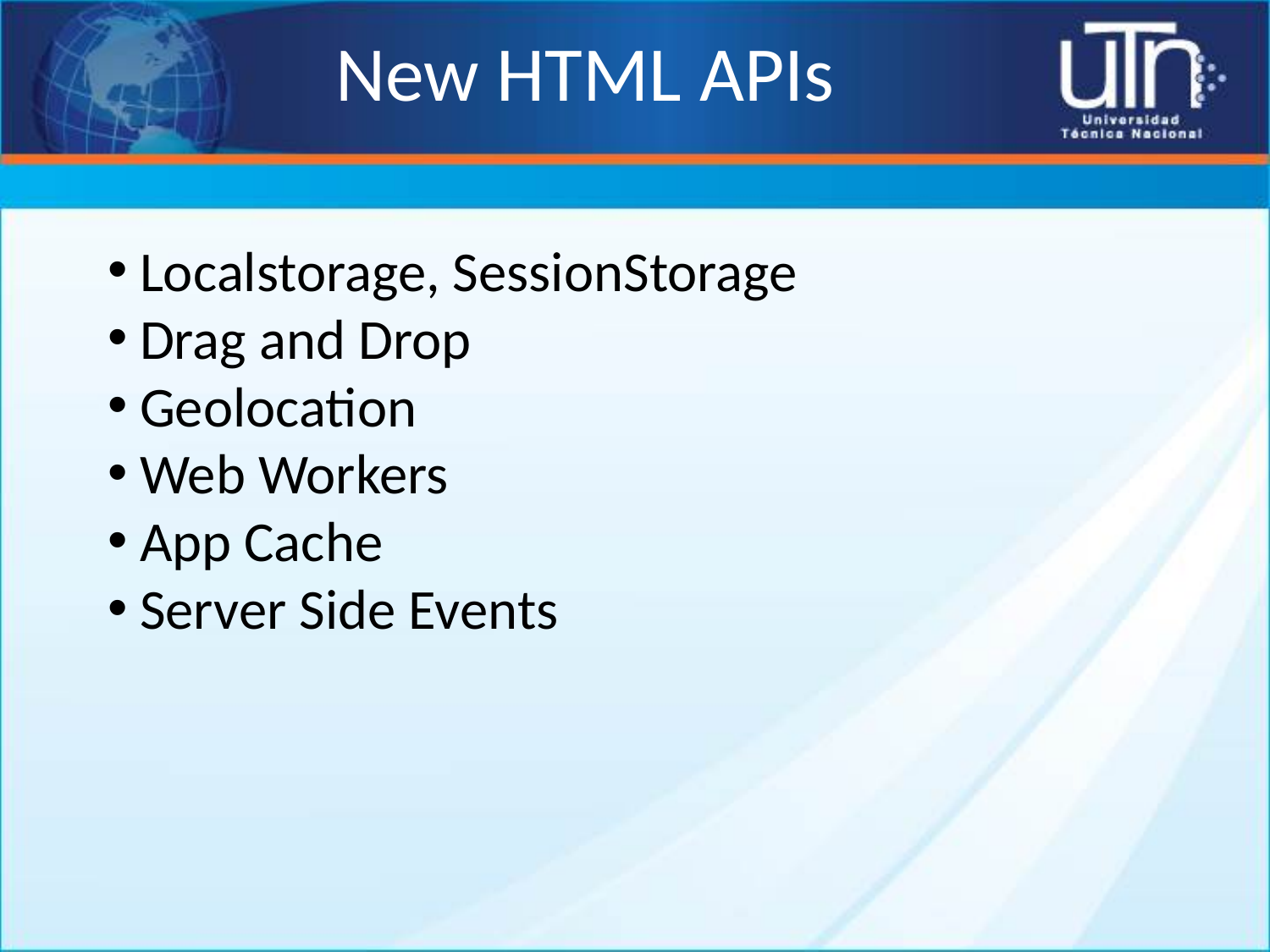

# New HTML APIs
Localstorage, SessionStorage
Drag and Drop
Geolocation
Web Workers
App Cache
Server Side Events